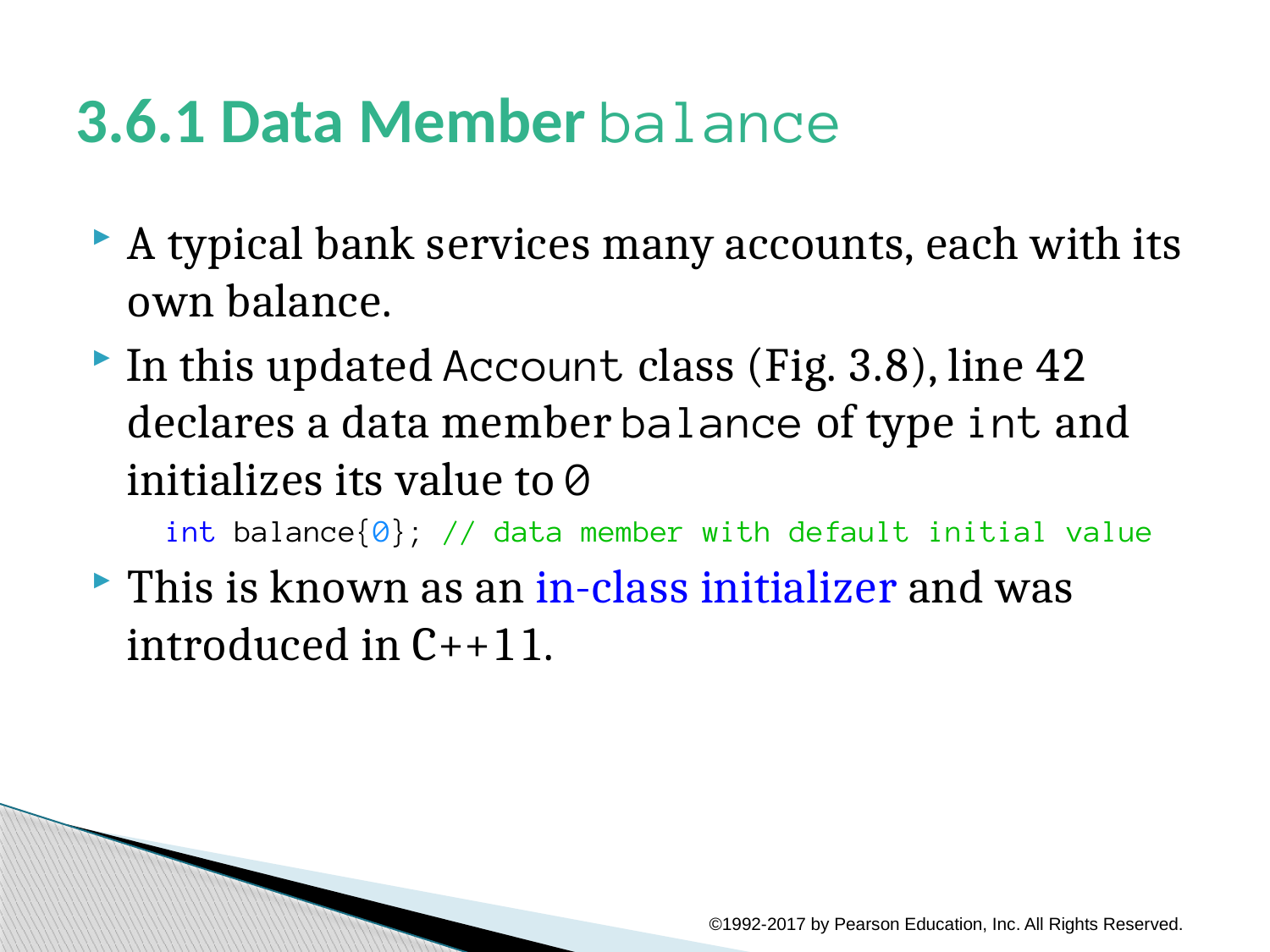

# 3.6.1 Data Member balance
A typical bank services many accounts, each with its own balance.
In this updated Account class (Fig. 3.8), line 42 declares a data member balance of type int and initializes its value to 0
  int balance{0}; // data member with default initial value
This is known as an in-class initializer and was introduced in C++11.
©1992-2017 by Pearson Education, Inc. All Rights Reserved.